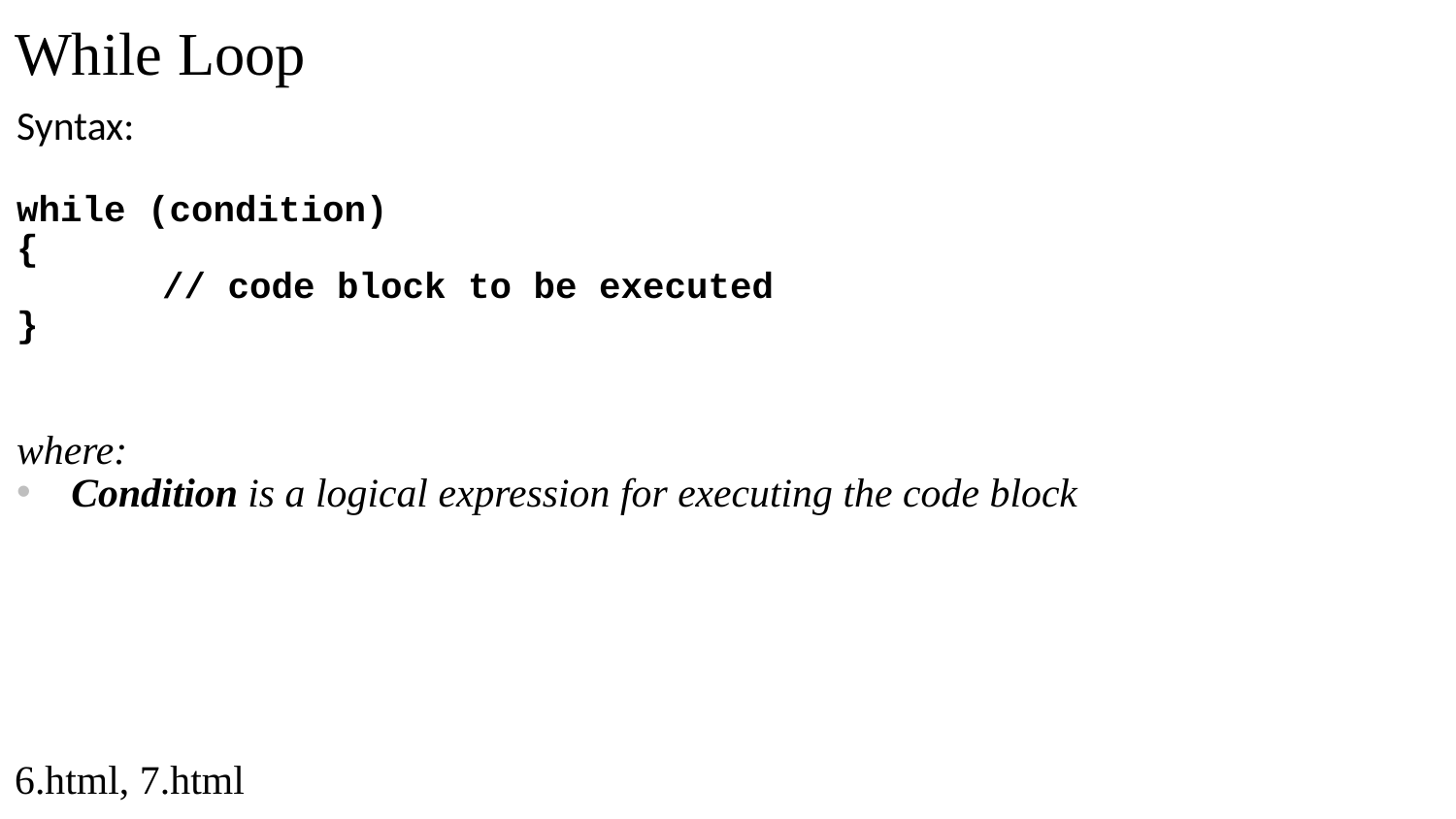

# While Loop
Syntax:

while (condition)
{
	// code block to be executed
}

where:
Condition is a logical expression for executing the code block
6.html, 7.html